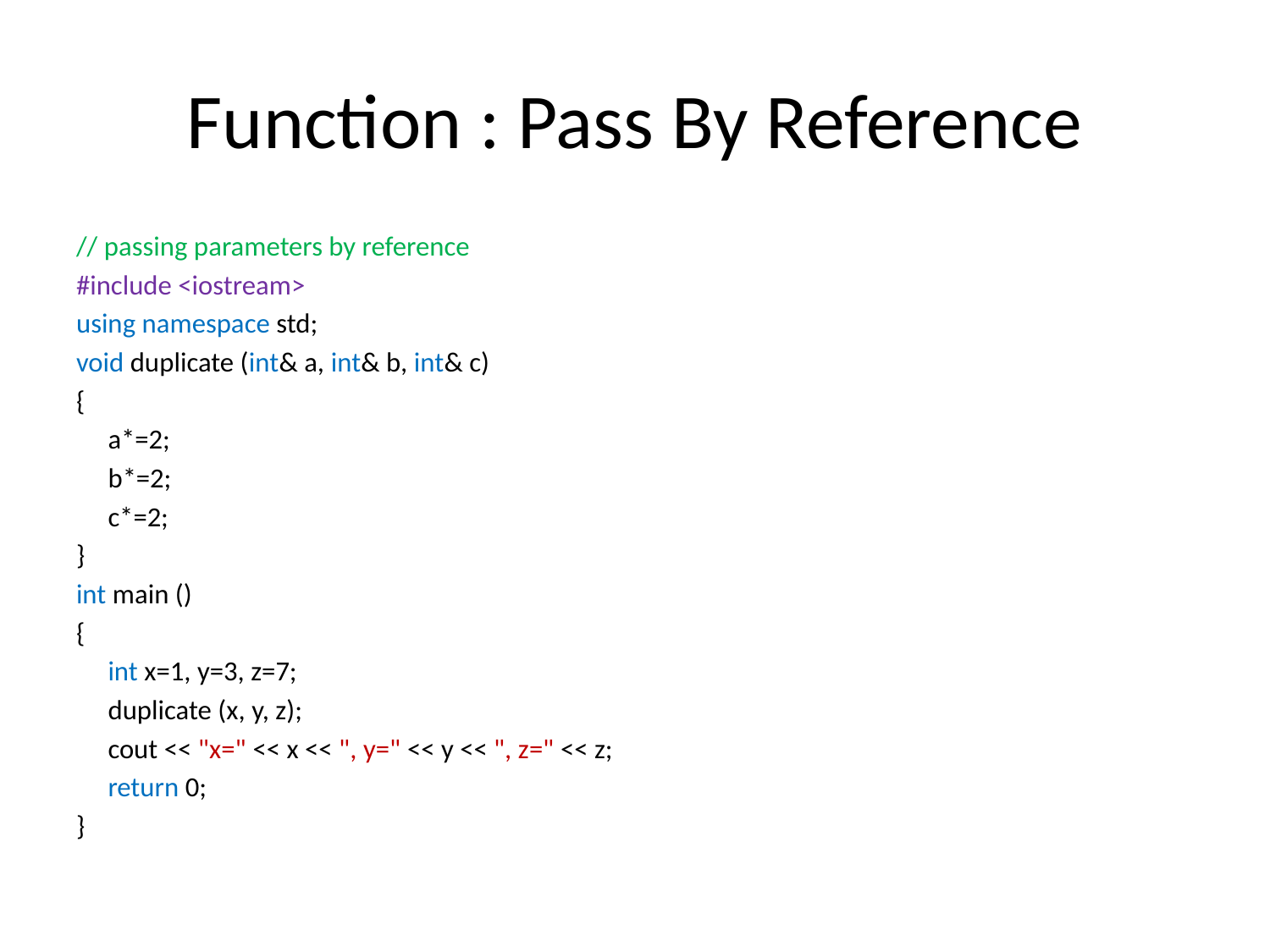

# Function : Pass By Reference
// passing parameters by reference
#include <iostream>
using namespace std;
void duplicate (int& a, int& b, int& c)
{
     a*=2;
     b*=2;
     c*=2;
}
int main ()
{
     int x=1, y=3, z=7;
     duplicate (x, y, z);
     cout << "x=" << x << ", y=" << y << ", z=" << z;
     return 0;
}